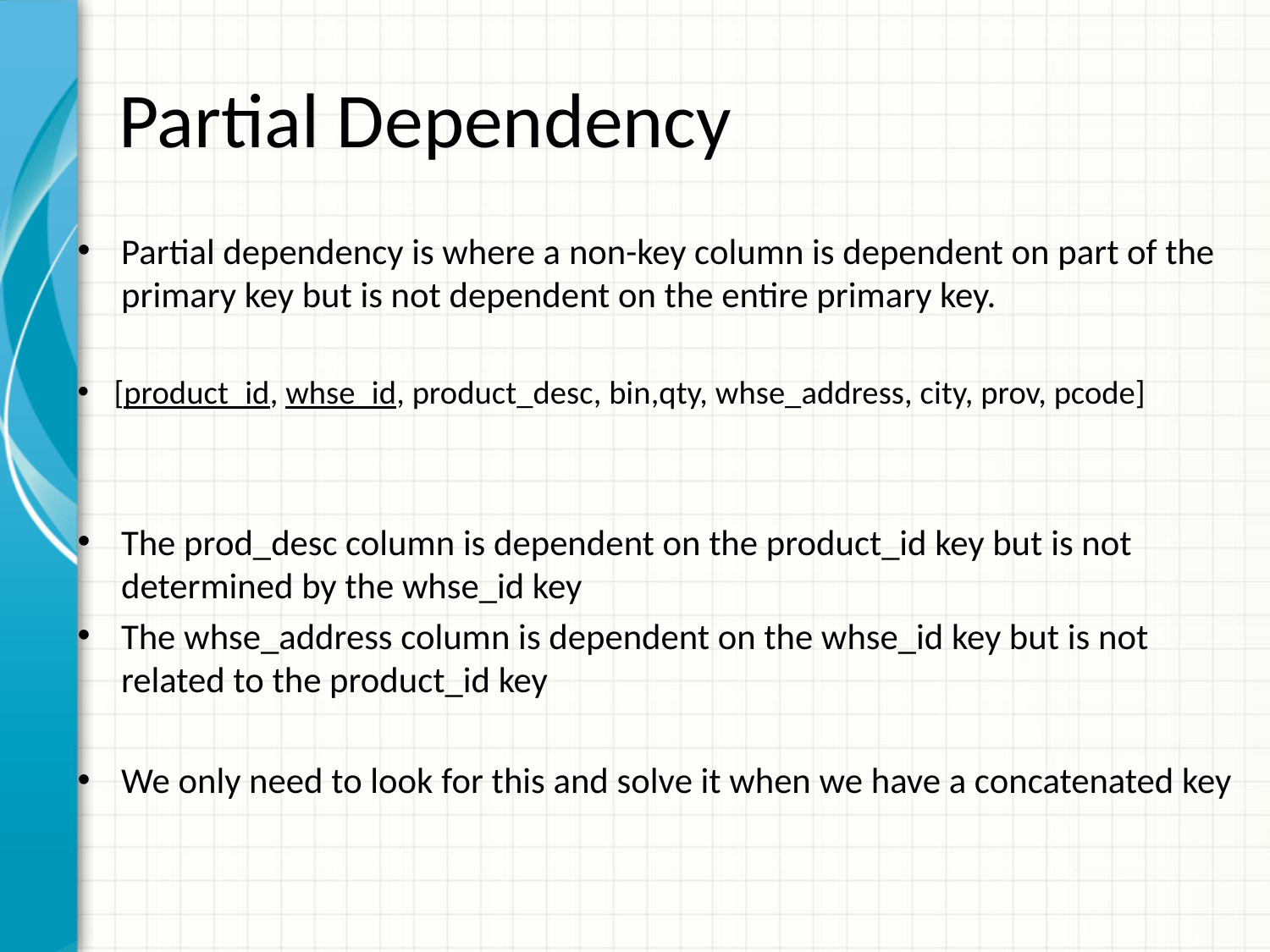

# Partial Dependency
Partial dependency is where a non-key column is dependent on part of the primary key but is not dependent on the entire primary key.

[product_id, whse_id, product_desc, bin,qty, whse_address, city, prov, pcode]

The prod_desc column is dependent on the product_id key but is not determined by the whse_id key
The whse_address column is dependent on the whse_id key but is not related to the product_id key

We only need to look for this and solve it when we have a concatenated key